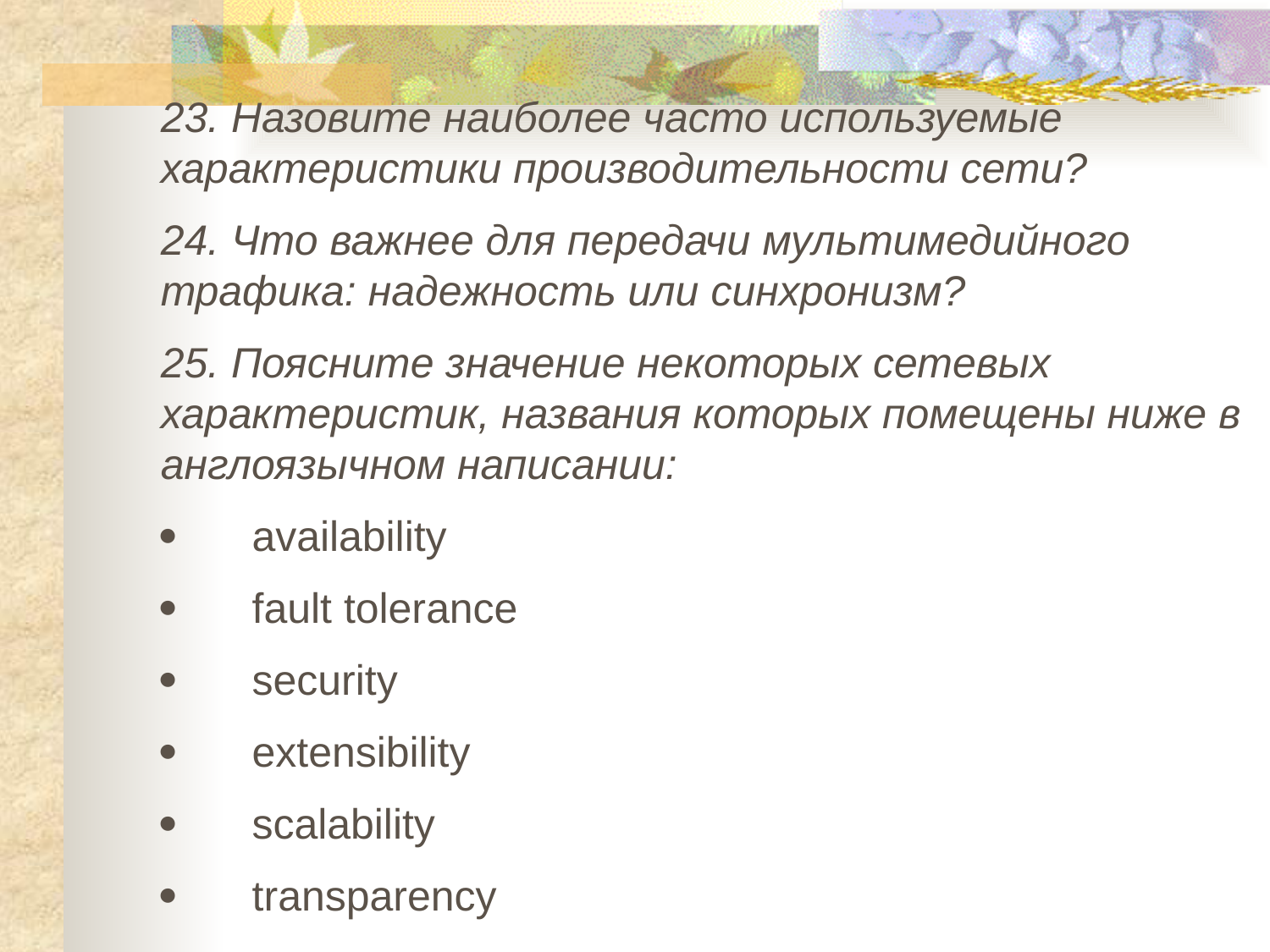

23. Назовите наиболее часто используемые характеристики производительности сети?
24. Что важнее для передачи мультимедийного трафика: надежность или синхронизм?
25. Поясните значение некоторых сетевых характеристик, названия которых помещены ниже в англоязычном написании:
•       availability
•       fault tolerance
•       security
•       extensibility
•       scalability
•       transparency